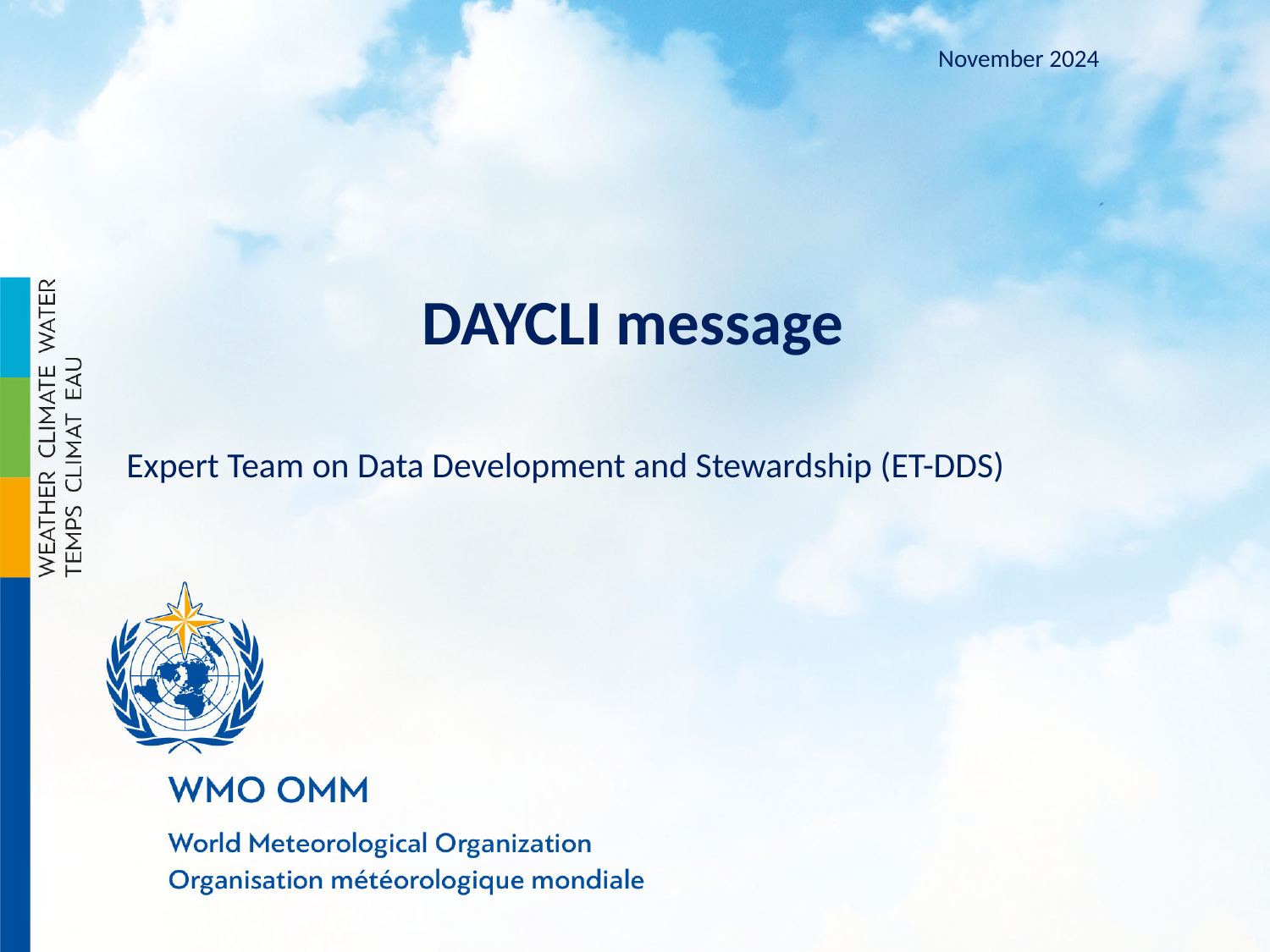

November 2024
DAYCLI message
Expert Team on Data Development and Stewardship (ET-DDS)